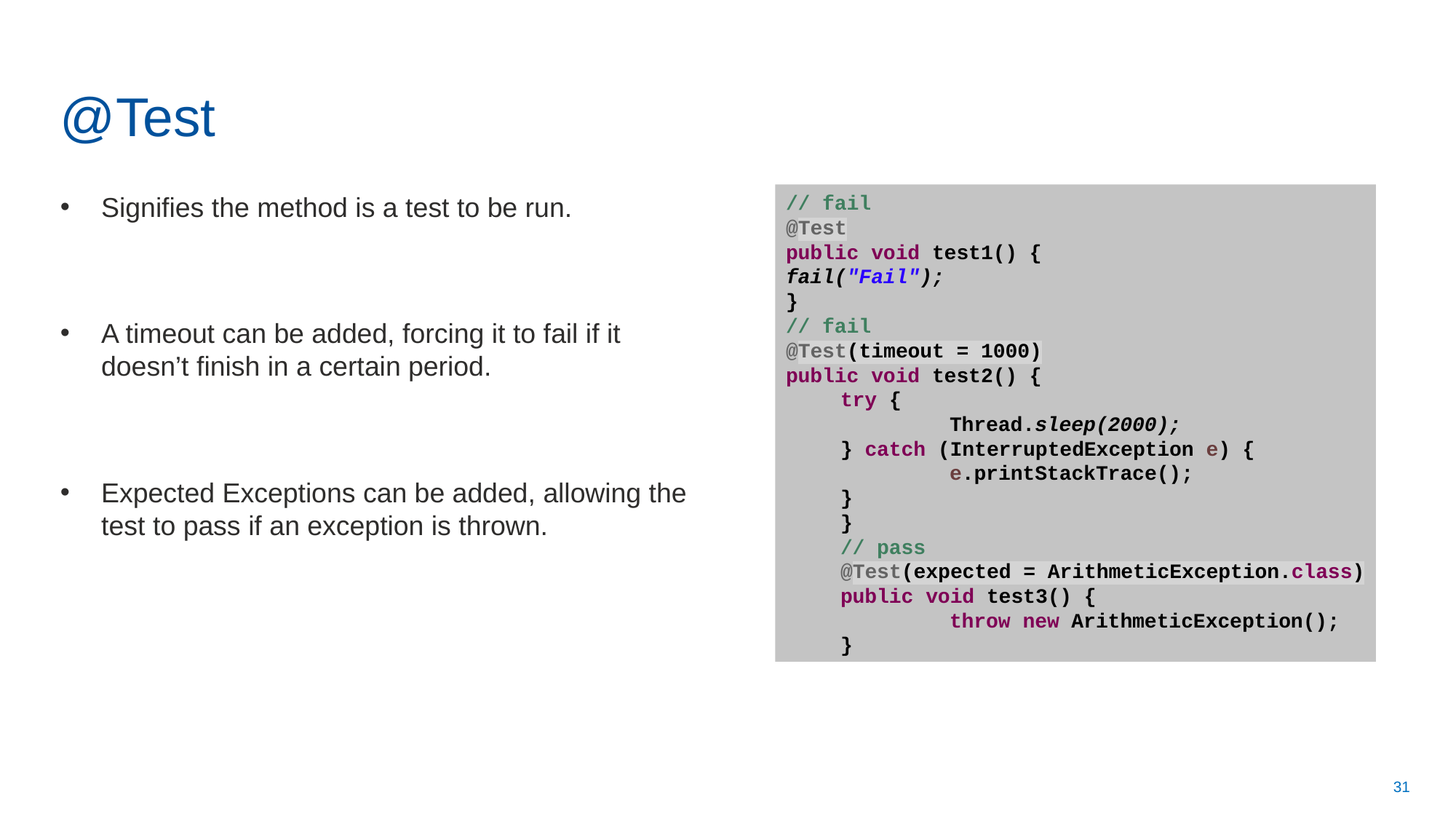

# @Test
Signifies the method is a test to be run.

A timeout can be added, forcing it to fail if it doesn’t finish in a certain period.

Expected Exceptions can be added, allowing the test to pass if an exception is thrown.

// fail
@Test
public void test1() {
fail("Fail");
}
// fail
@Test(timeout = 1000)
public void test2() {
try {
	Thread.sleep(2000);
} catch (InterruptedException e) {
	e.printStackTrace();
}
}
// pass
@Test(expected = ArithmeticException.class)
public void test3() {
	throw new ArithmeticException();
}